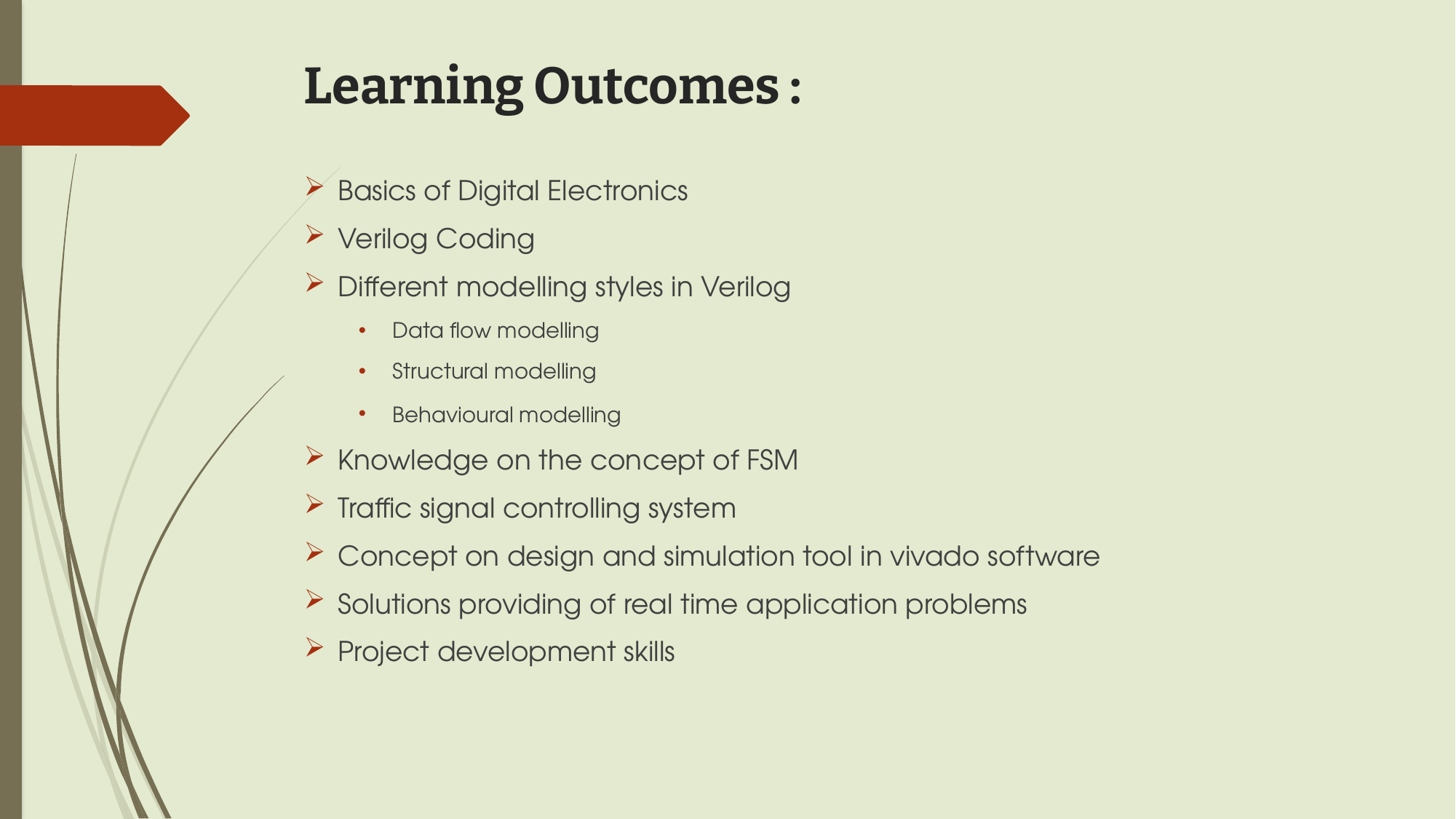

# Learning Outcomes :

Basics of Digital Electronics
Verilog Coding
Different modelling styles in Verilog
Data flow modelling
Structural modelling
Behavioural modelling
Knowledge on the concept of FSM
Traffic signal controlling system
Concept on design and simulation tool in vivado software
Solutions providing of real time application problems
Project development skills